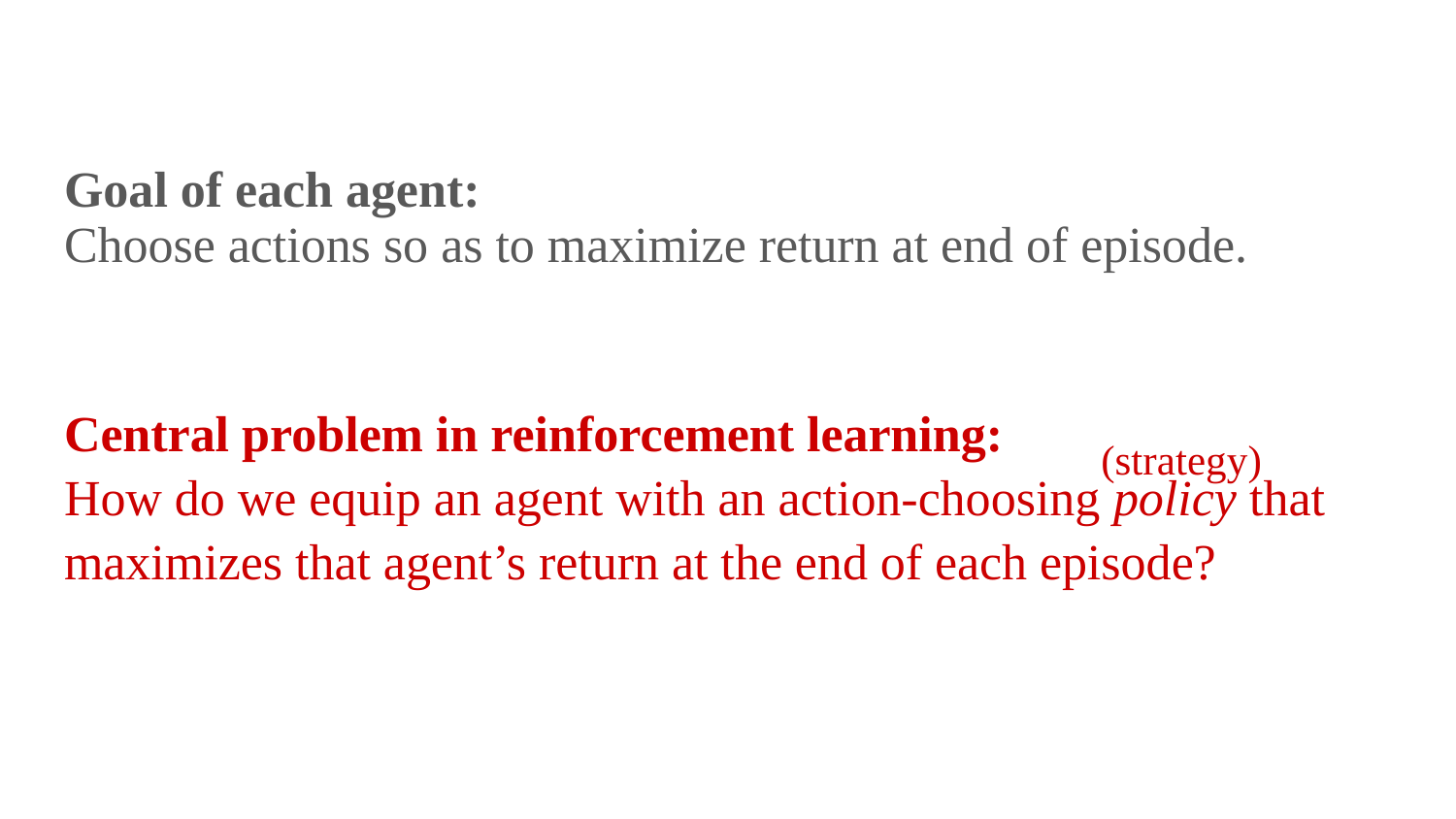

# Goal of each agent:
Choose actions so as to maximize return at end of episode.
Central problem in reinforcement learning:
How do we equip an agent with an action-choosing policy that maximizes that agent’s return at the end of each episode?
(strategy)